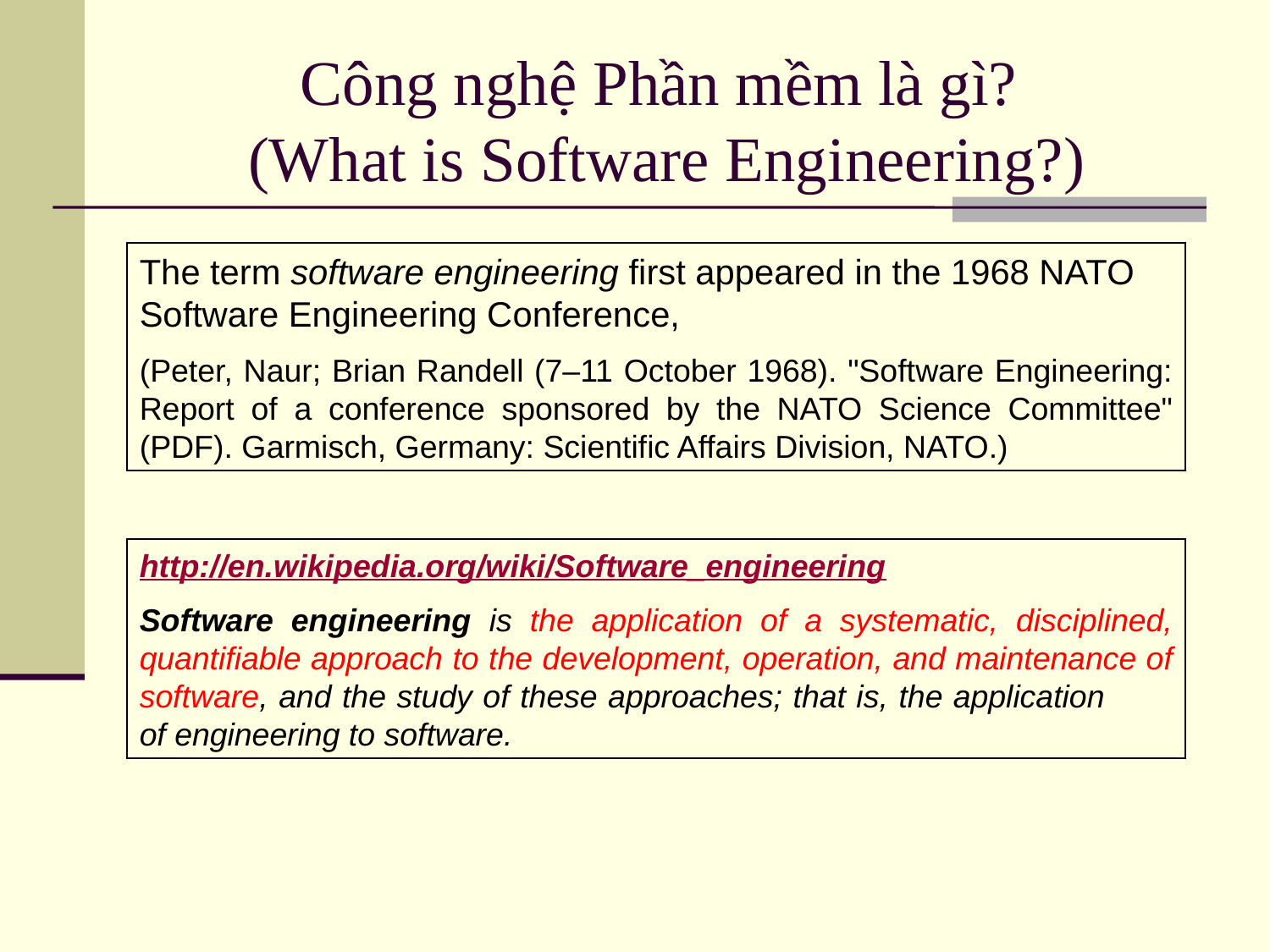

# Công nghệ Phần mềm là gì? (What is Software Engineering?)
The term software engineering first appeared in the 1968 NATO Software Engineering Conference,
(Peter, Naur; Brian Randell (7–11 October 1968). "Software Engineering: Report of a conference sponsored by the NATO Science Committee" (PDF). Garmisch, Germany: Scientific Affairs Division, NATO.)
http://en.wikipedia.org/wiki/Software_engineering
Software engineering is the application of a systematic, disciplined, quantifiable approach to the development, operation, and maintenance of software, and the study of these approaches; that is, the application	 of engineering to software.